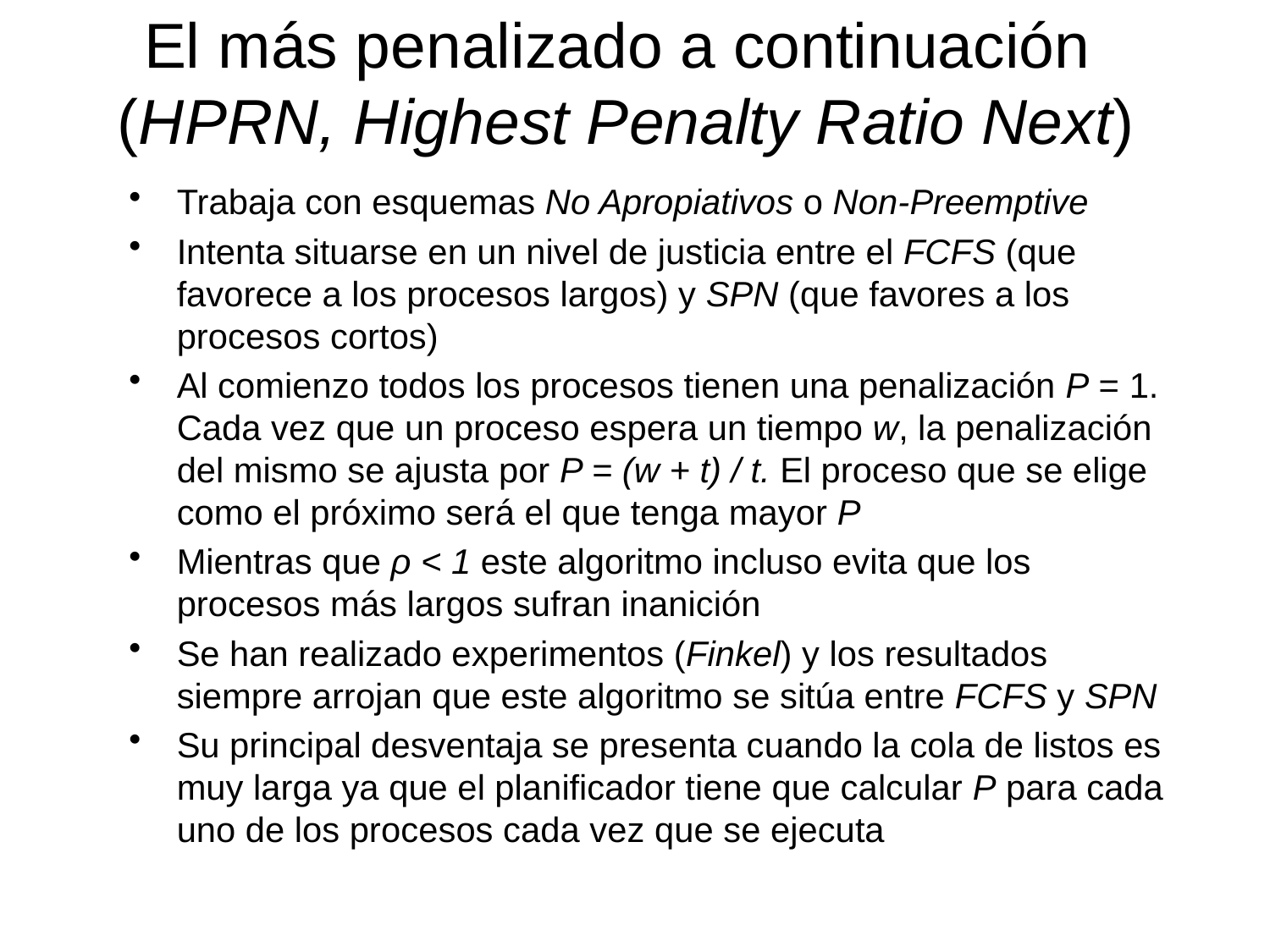

# El más penalizado a continuación (HPRN, Highest Penalty Ratio Next)

Trabaja con esquemas No Apropiativos o Non-Preemptive
Intenta situarse en un nivel de justicia entre el FCFS (que favorece a los procesos largos) y SPN (que favores a los procesos cortos)
Al comienzo todos los procesos tienen una penalización P = 1. Cada vez que un proceso espera un tiempo w, la penalización del mismo se ajusta por P = (w + t) / t. El proceso que se elige como el próximo será el que tenga mayor P
Mientras que ρ < 1 este algoritmo incluso evita que los procesos más largos sufran inanición
Se han realizado experimentos (Finkel) y los resultados siempre arrojan que este algoritmo se sitúa entre FCFS y SPN
Su principal desventaja se presenta cuando la cola de listos es muy larga ya que el planificador tiene que calcular P para cada uno de los procesos cada vez que se ejecuta